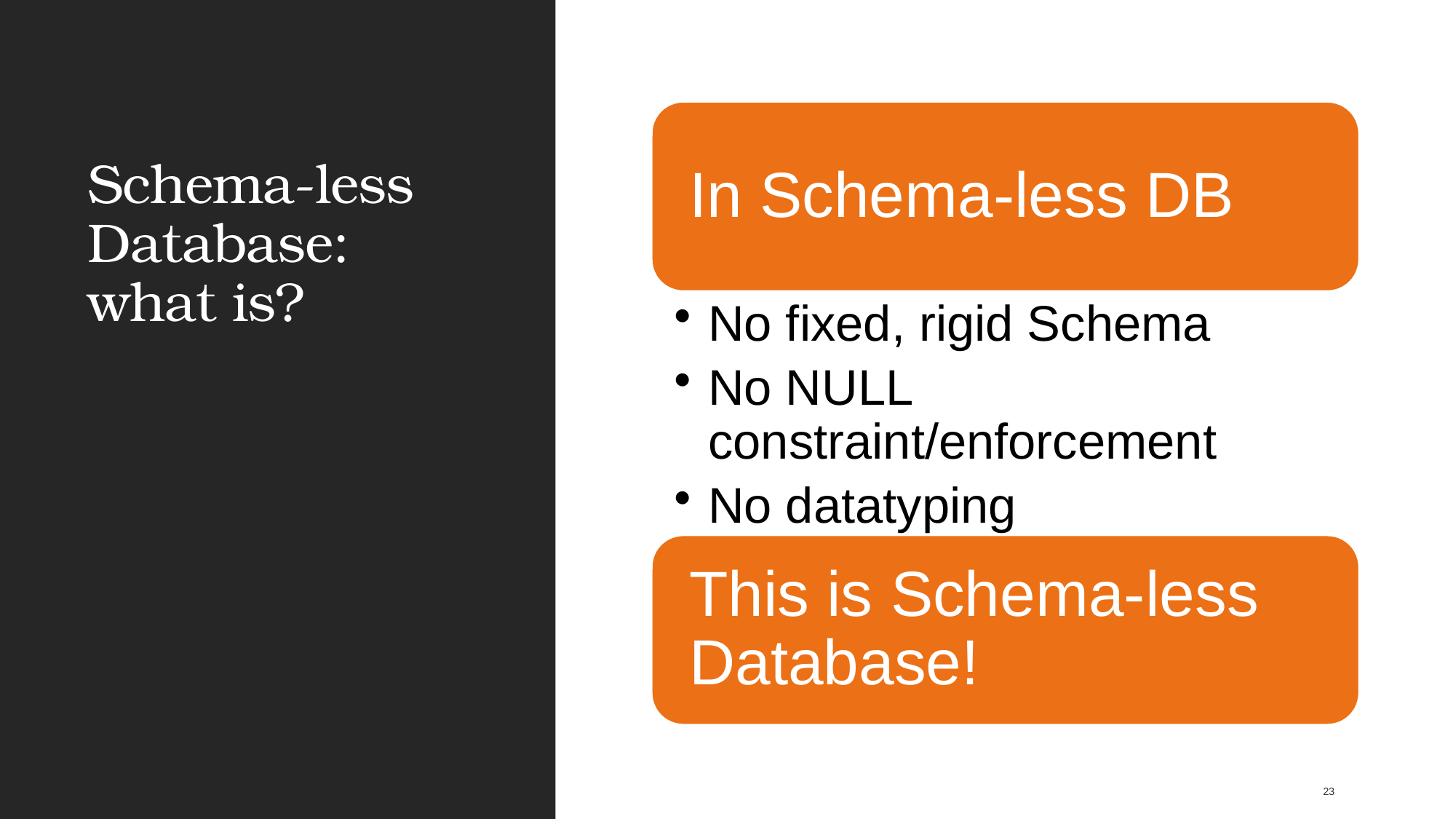

# Schema-less Database: what is?
In Schema-less DB
No fixed, rigid Schema
No NULL constraint/enforcement
No datatyping
This is Schema-less Database!

23